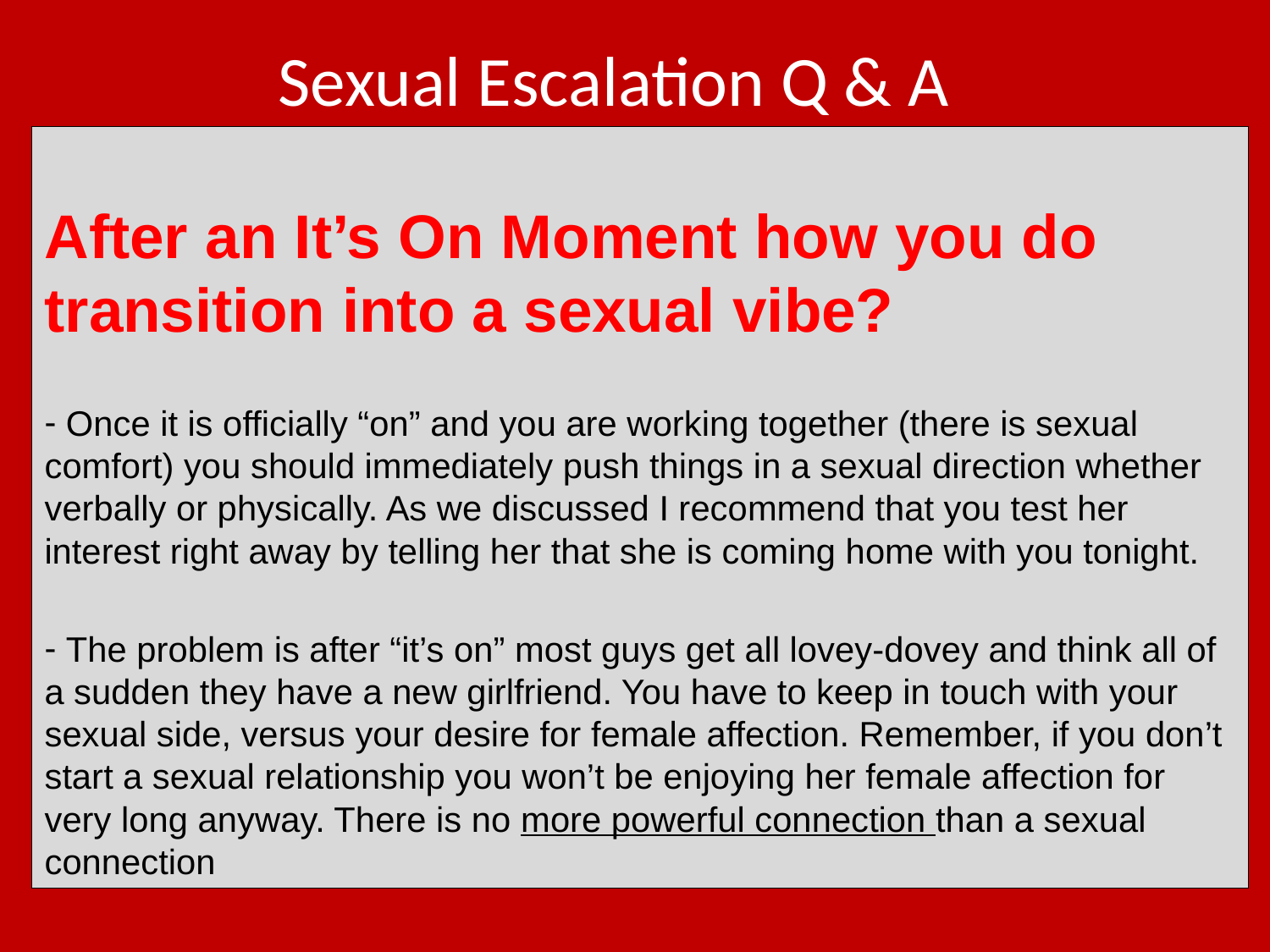

# Sexual Escalation Q & A

After an It’s On Moment how you do transition into a sexual vibe?

 Once it is officially “on” and you are working together (there is sexual comfort) you should immediately push things in a sexual direction whether verbally or physically. As we discussed I recommend that you test her interest right away by telling her that she is coming home with you tonight.

 The problem is after “it’s on” most guys get all lovey-dovey and think all of a sudden they have a new girlfriend. You have to keep in touch with your sexual side, versus your desire for female affection. Remember, if you don’t start a sexual relationship you won’t be enjoying her female affection for very long anyway. There is no more powerful connection than a sexual connection